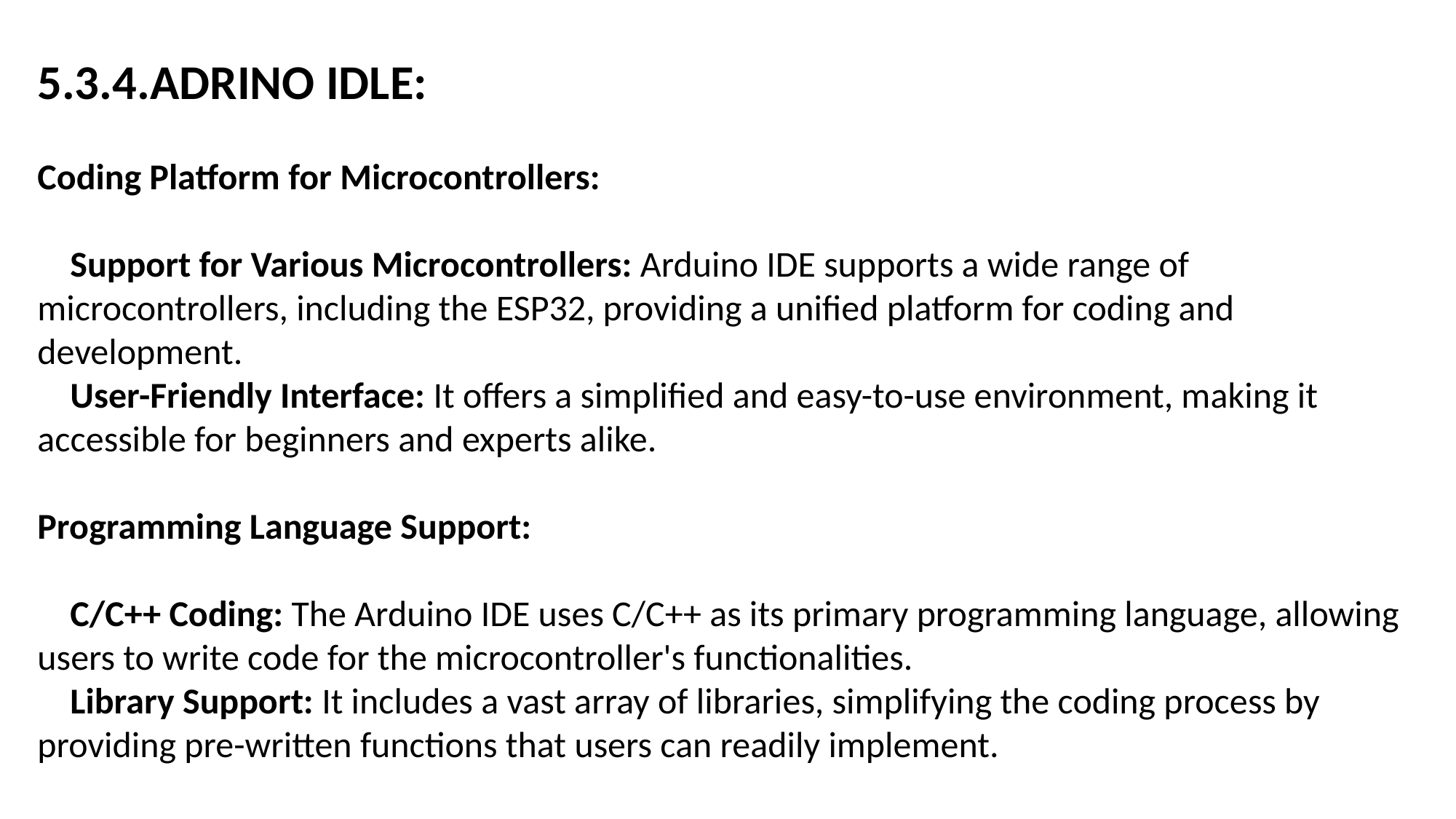

5.3.4.ADRINO IDLE:

Coding Platform for Microcontrollers:

    Support for Various Microcontrollers: Arduino IDE supports a wide range of microcontrollers, including the ESP32, providing a unified platform for coding and development.
    User-Friendly Interface: It offers a simplified and easy-to-use environment, making it accessible for beginners and experts alike.

Programming Language Support:

    C/C++ Coding: The Arduino IDE uses C/C++ as its primary programming language, allowing users to write code for the microcontroller's functionalities.
    Library Support: It includes a vast array of libraries, simplifying the coding process by providing pre-written functions that users can readily implement.